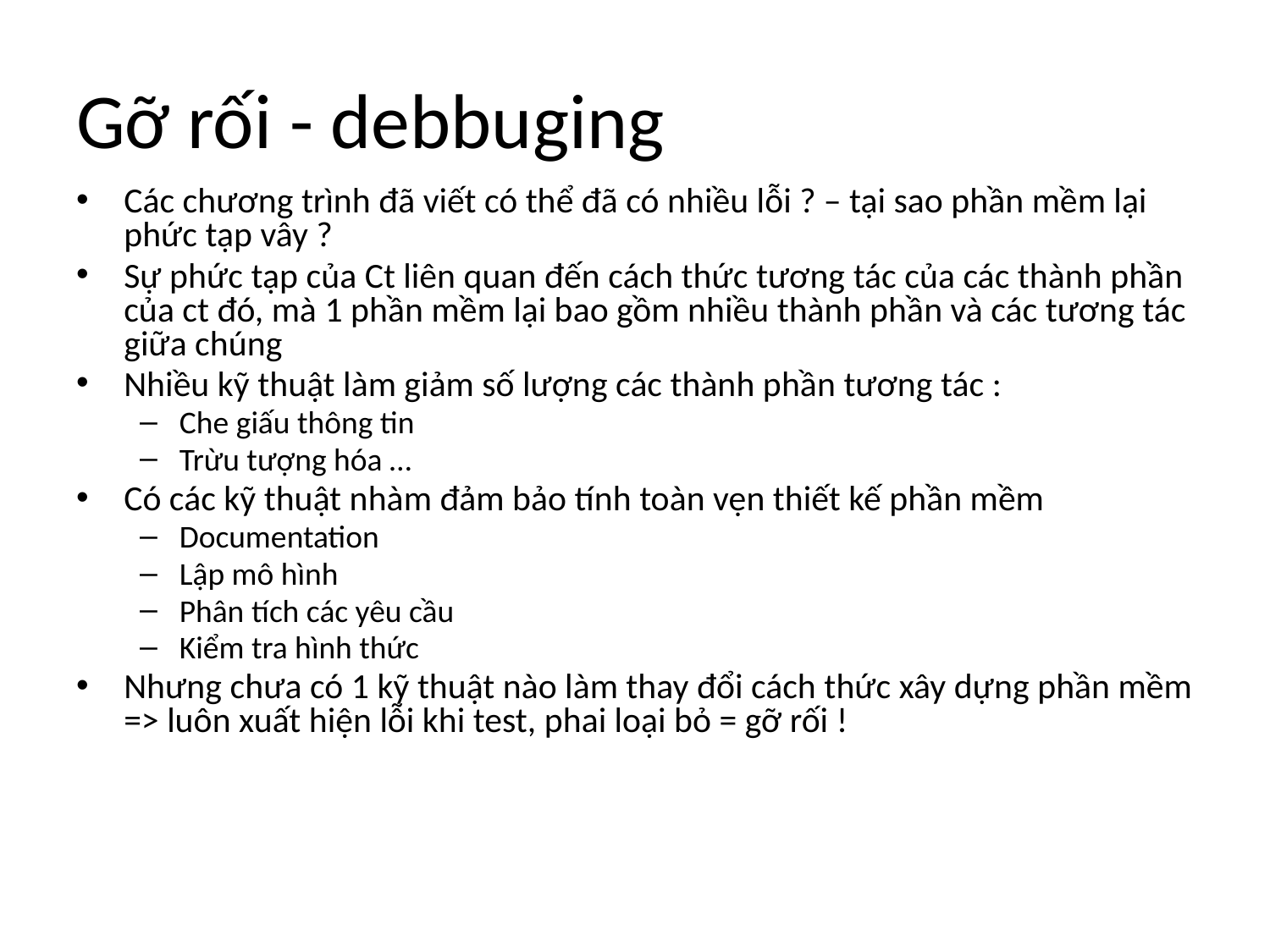

# Gỡ rối - debbuging
Các chương trình đã viết có thể đã có nhiều lỗi ? – tại sao phần mềm lại phức tạp vây ?
Sự phức tạp của Ct liên quan đến cách thức tương tác của các thành phần của ct đó, mà 1 phần mềm lại bao gồm nhiều thành phần và các tương tác giữa chúng
Nhiều kỹ thuật làm giảm số lượng các thành phần tương tác :
Che giấu thông tin
Trừu tượng hóa …
Có các kỹ thuật nhàm đảm bảo tính toàn vẹn thiết kế phần mềm
Documentation
Lập mô hình
Phân tích các yêu cầu
Kiểm tra hình thức
Nhưng chưa có 1 kỹ thuật nào làm thay đổi cách thức xây dựng phần mềm => luôn xuất hiện lỗi khi test, phai loại bỏ = gỡ rối !